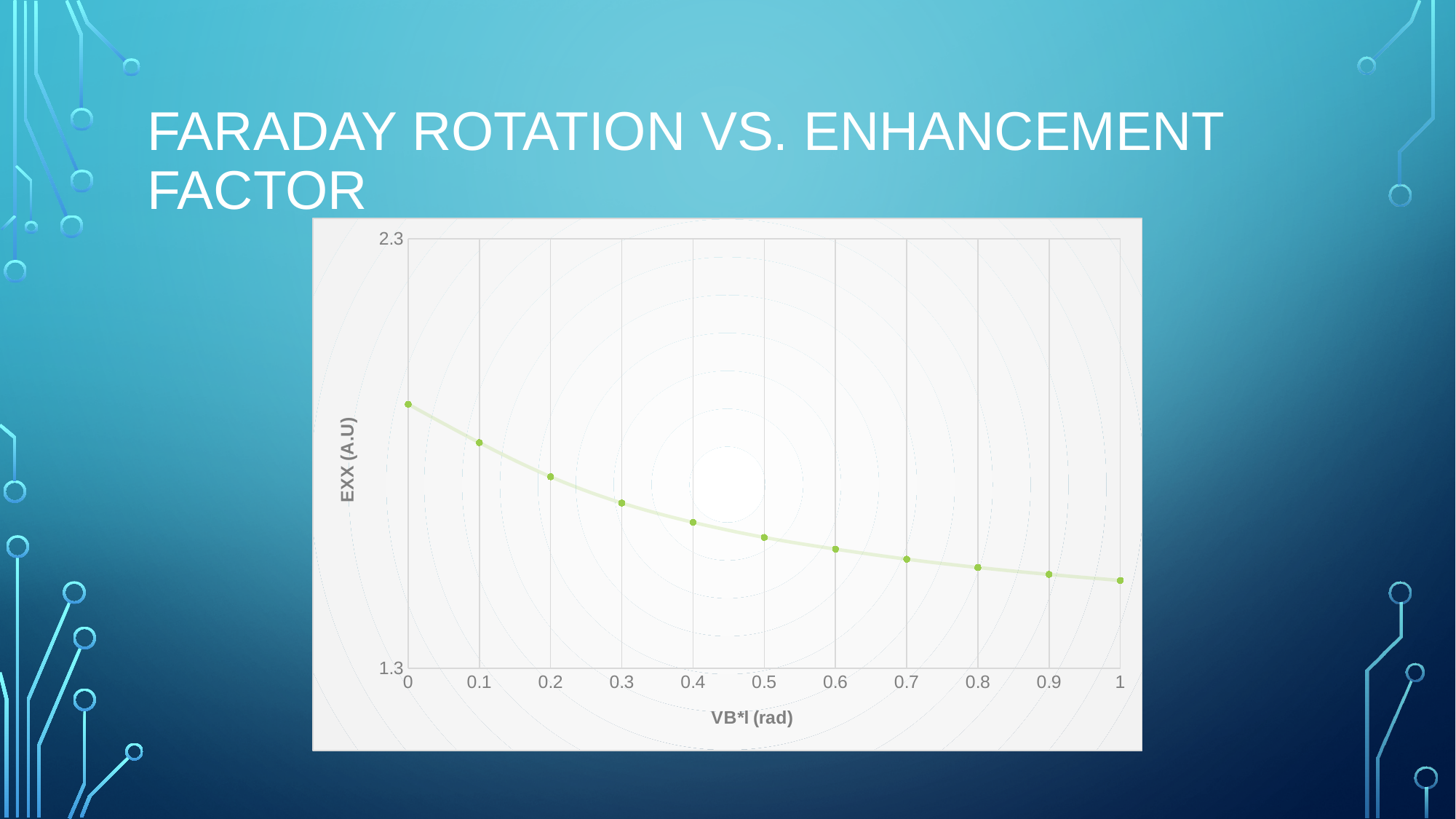

# Faraday Rotation vs. Enhancement Factor

### Chart

| Category |  |
|---|---|